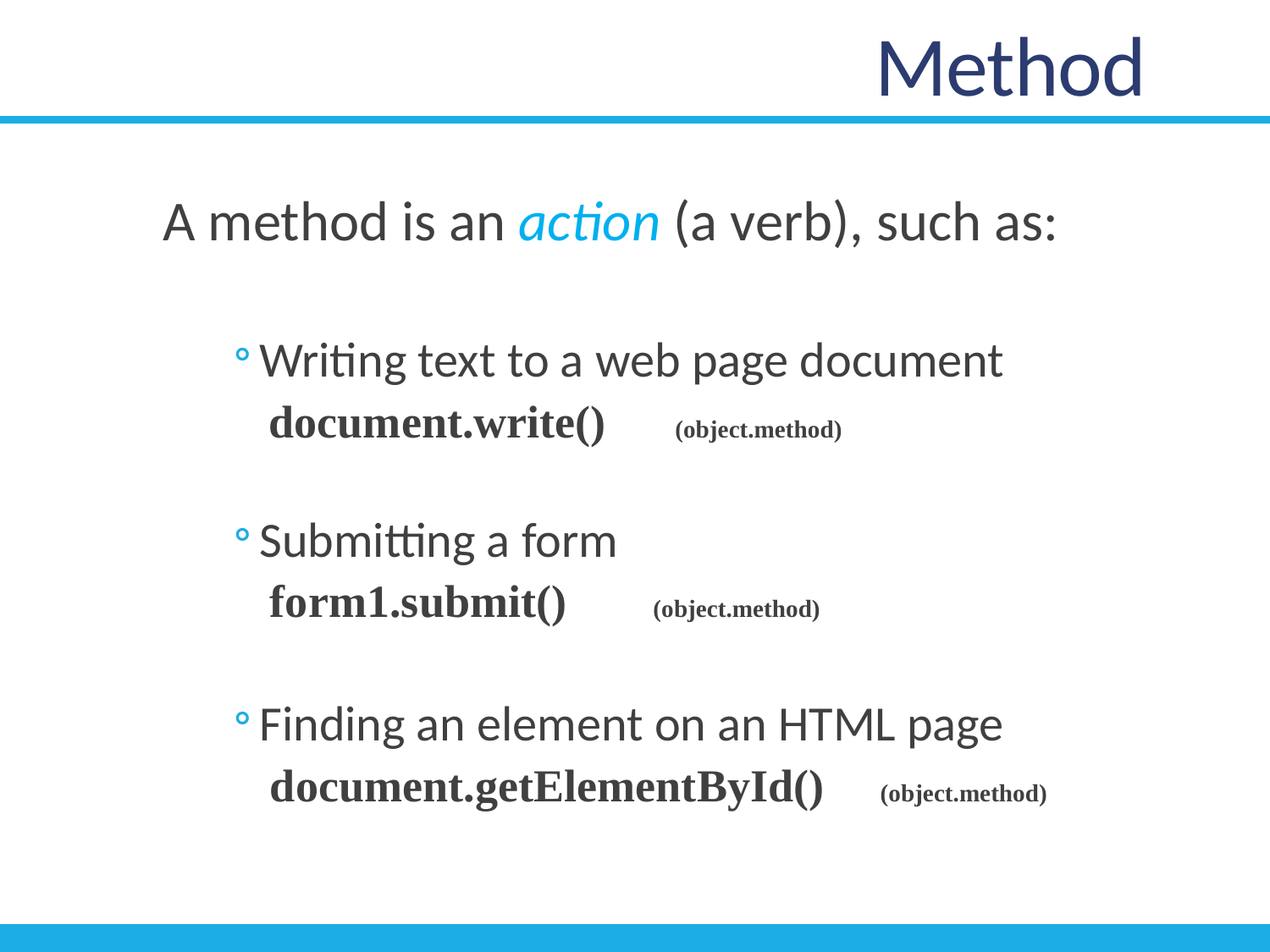

# Method
A method is an action (a verb), such as:
Writing text to a web page document
   document.write()      (object.method)

Submitting a form
	 form1.submit()              (object.method)

Finding an element on an HTML page
	 document.getElementById()         (object.method)